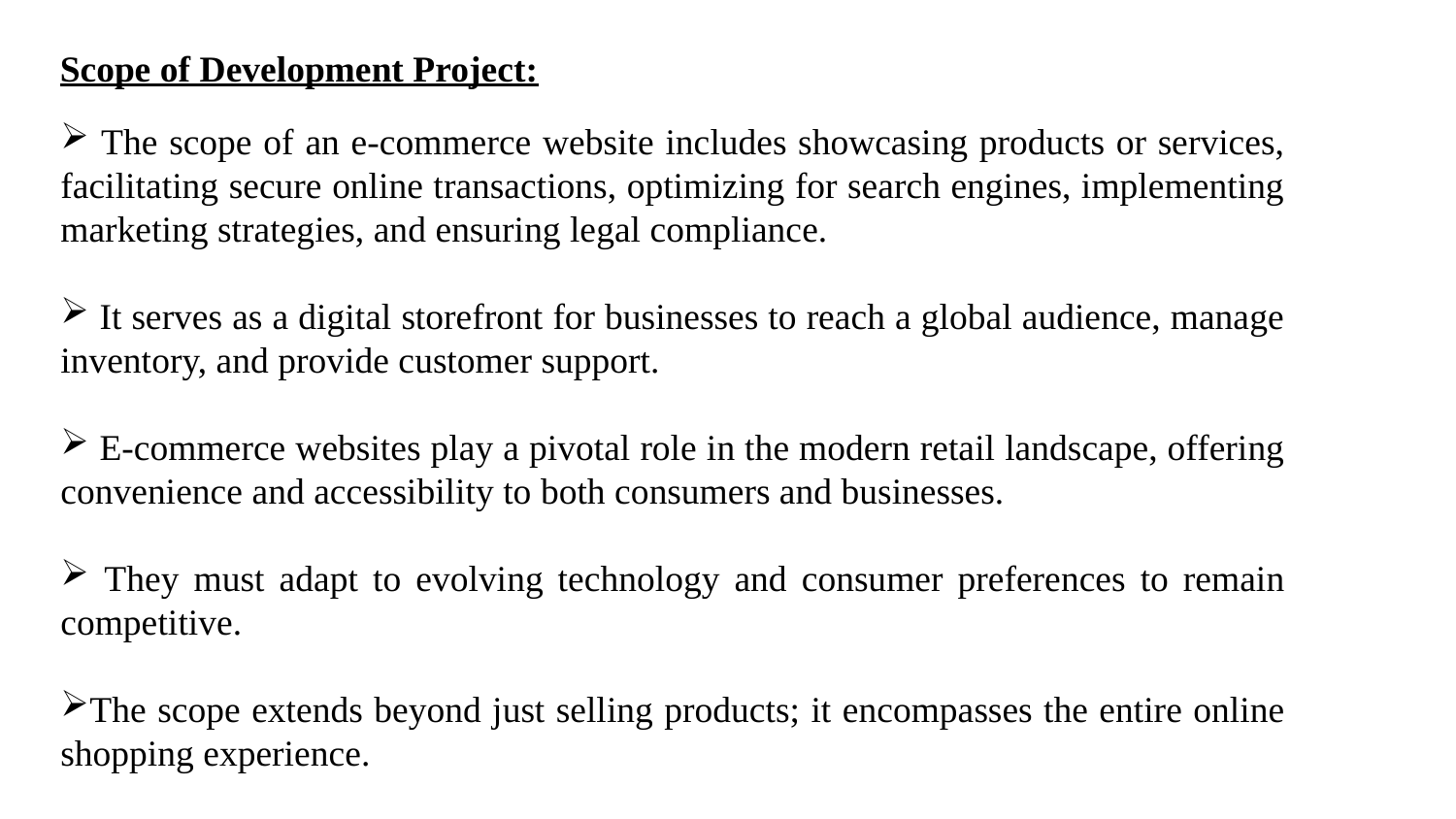

# Scope of Development Project:
 The scope of an e-commerce website includes showcasing products or services, facilitating secure online transactions, optimizing for search engines, implementing marketing strategies, and ensuring legal compliance.

 It serves as a digital storefront for businesses to reach a global audience, manage inventory, and provide customer support.

 E-commerce websites play a pivotal role in the modern retail landscape, offering convenience and accessibility to both consumers and businesses.

 They must adapt to evolving technology and consumer preferences to remain competitive.

The scope extends beyond just selling products; it encompasses the entire online shopping experience.